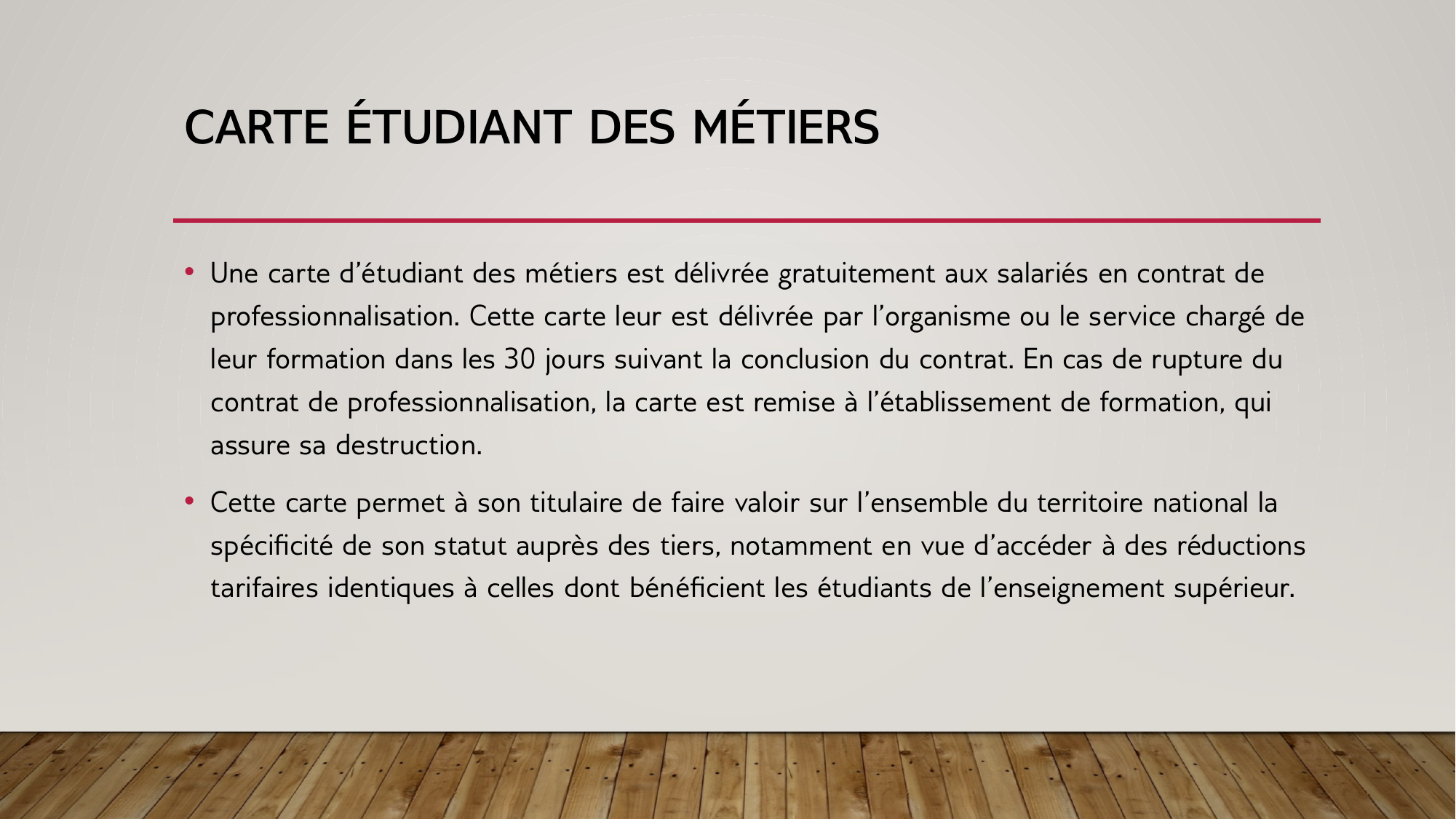

# Carte étudiant des métiers
Une carte d’étudiant des métiers est délivrée gratuitement aux salariés en contrat de professionnalisation. Cette carte leur est délivrée par l’organisme ou le service chargé de leur formation dans les 30 jours suivant la conclusion du contrat. En cas de rupture du contrat de professionnalisation, la carte est remise à l’établissement de formation, qui assure sa destruction.
Cette carte permet à son titulaire de faire valoir sur l’ensemble du territoire national la spécificité de son statut auprès des tiers, notamment en vue d’accéder à des réductions tarifaires identiques à celles dont bénéficient les étudiants de l’enseignement supérieur.